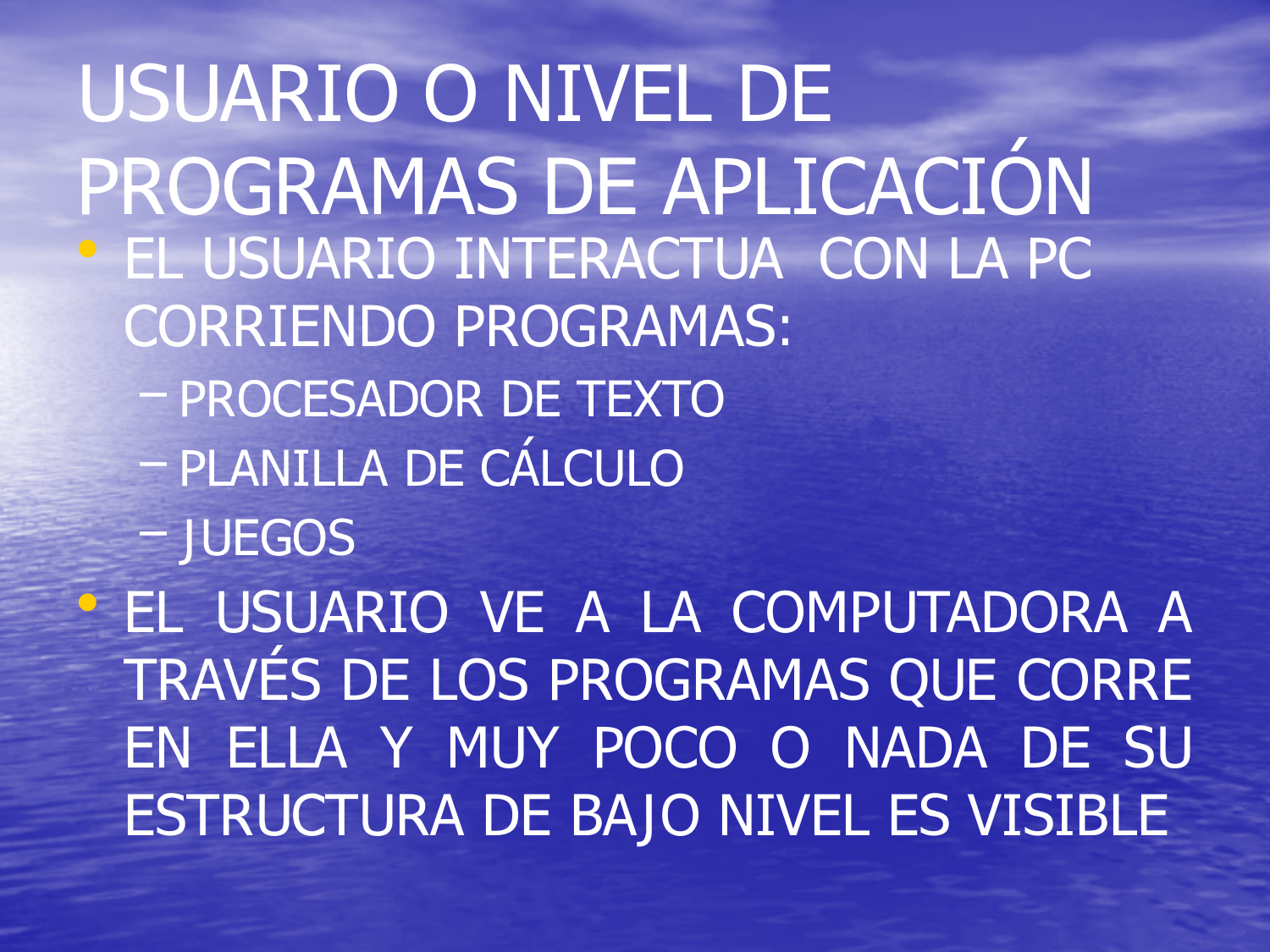

# USUARIO O NIVEL DE PROGRAMAS DE APLICACIÓN
EL USUARIO INTERACTUA  CON LA PC CORRIENDO PROGRAMAS:
PROCESADOR DE TEXTO
PLANILLA DE CÁLCULO
JUEGOS
EL USUARIO VE A LA COMPUTADORA A TRAVÉS DE LOS PROGRAMAS QUE CORRE EN ELLA Y MUY POCO O NADA DE SU ESTRUCTURA DE BAJO NIVEL ES VISIBLE